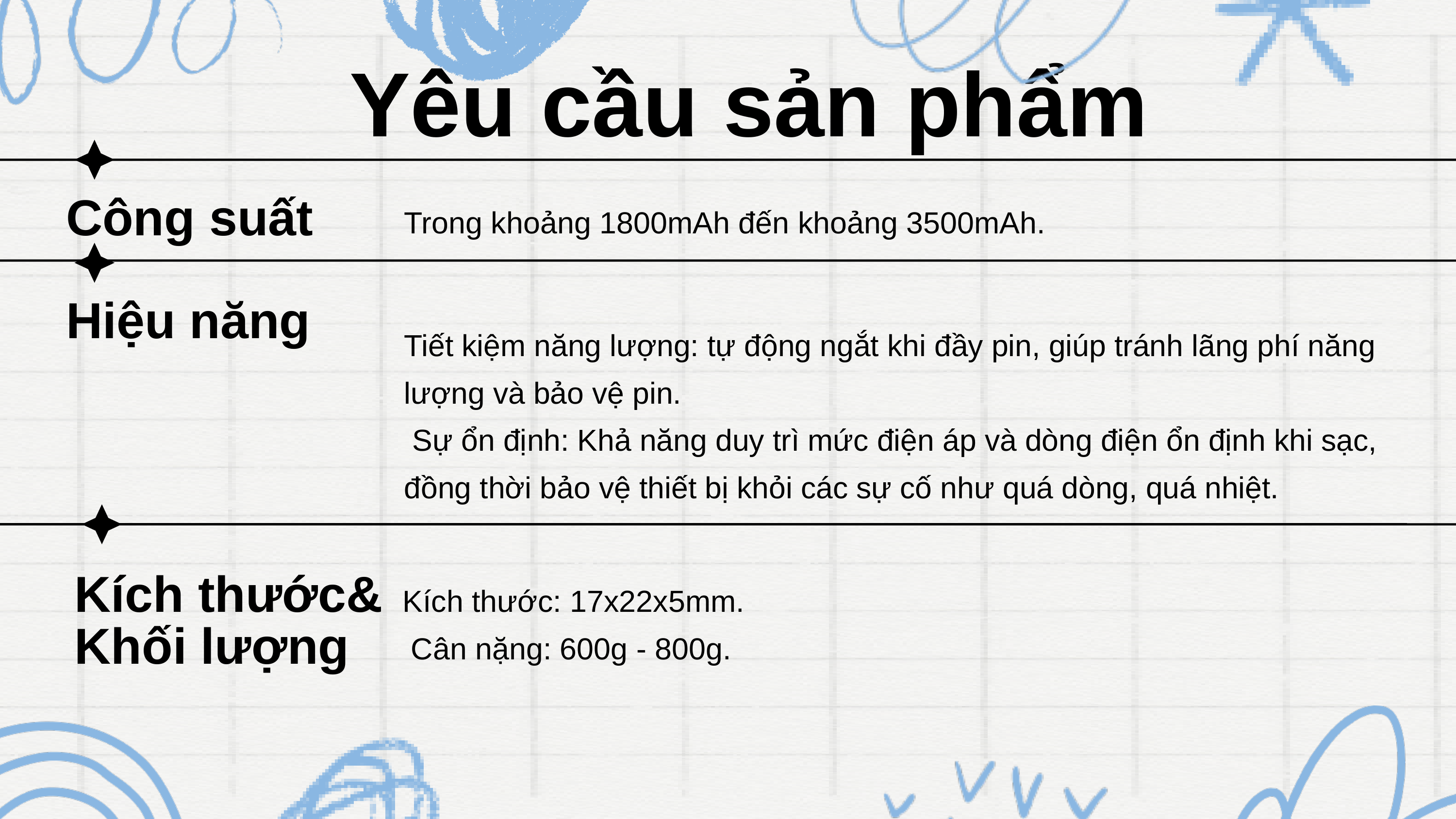

Yêu cầu sản phẩm

Trong khoảng 1800mAh đến khoảng 3500mAh.

Công suất

Hiệu năng
Tiết kiệm năng lượng: tự động ngắt khi đầy pin, giúp tránh lãng phí năng lượng và bảo vệ pin.
 Sự ổn định: Khả năng duy trì mức điện áp và dòng điện ổn định khi sạc, đồng thời bảo vệ thiết bị khỏi các sự cố như quá dòng, quá nhiệt.

Kích thước&
Khối lượng
Kích thước: 17x22x5mm.
 Cân nặng: 600g - 800g.